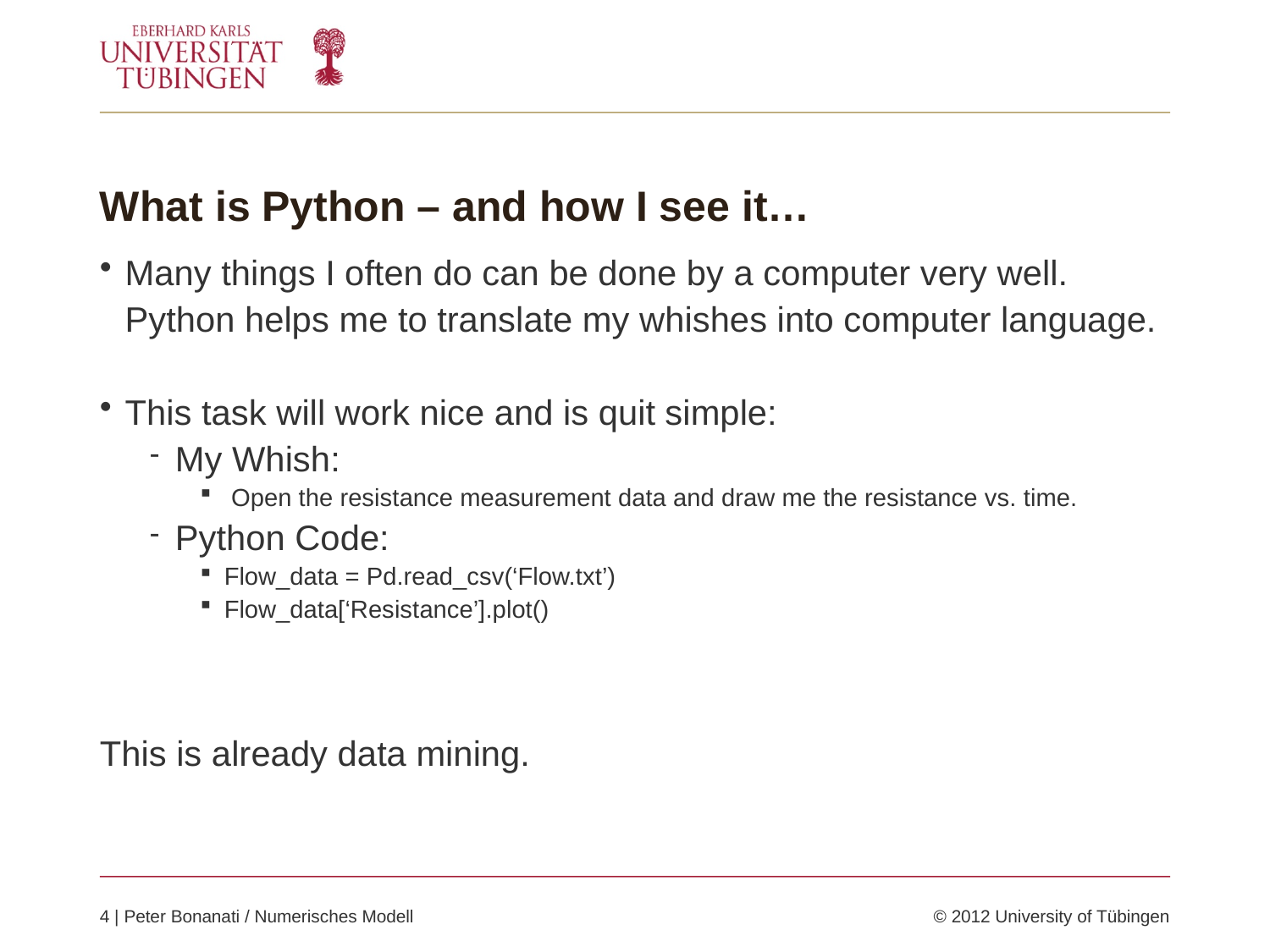

# What is Python – and how I see it…
Many things I often do can be done by a computer very well. Python helps me to translate my whishes into computer language.

This task will work nice and is quit simple:
My Whish:
 Open the resistance measurement data and draw me the resistance vs. time.
Python Code:
Flow_data = Pd.read_csv(‘Flow.txt’)
Flow_data[‘Resistance’].plot()

This is already data mining.

4 | Peter Bonanati / Numerisches Modell 	© 2012 University of Tübingen